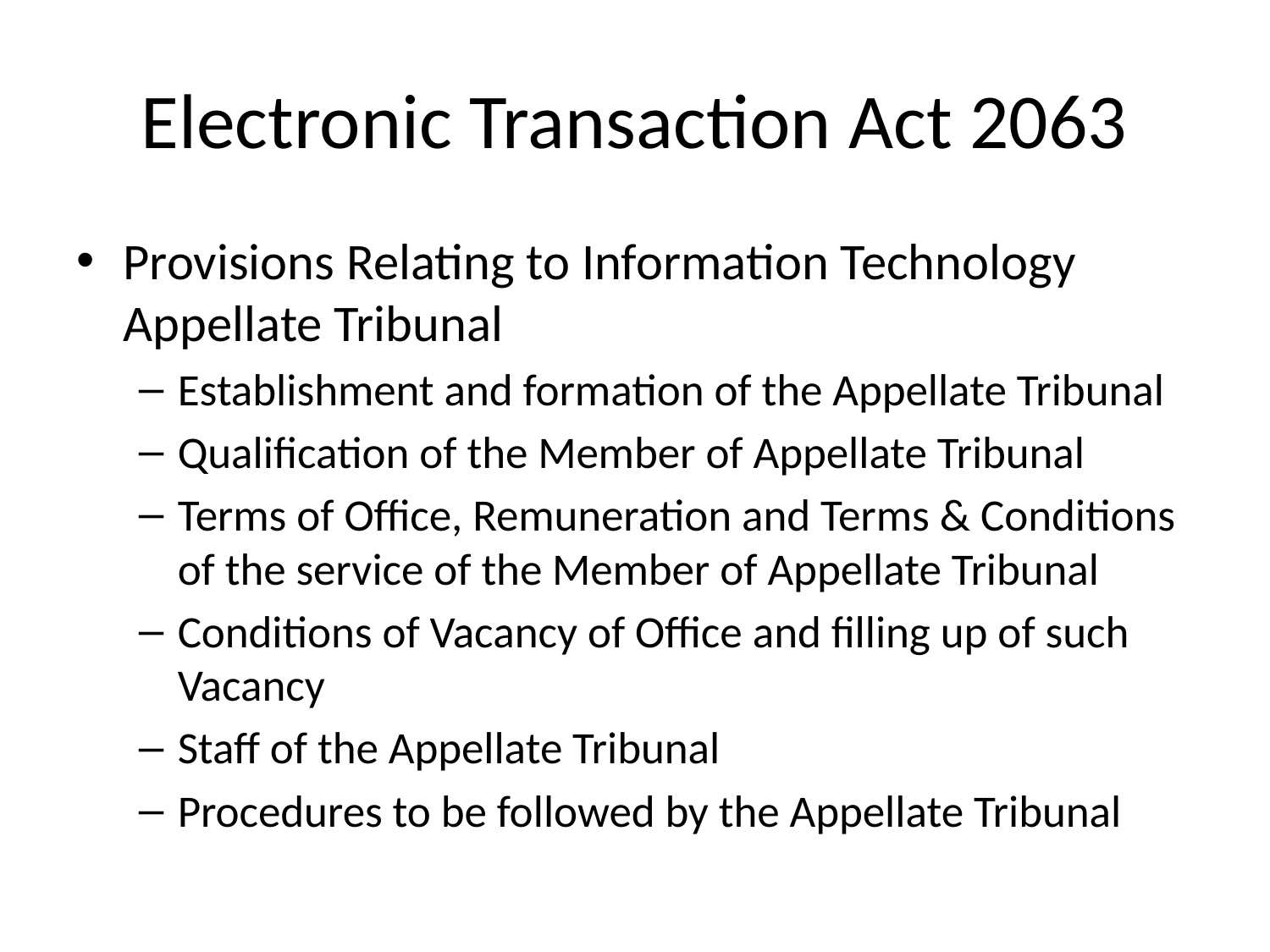

# Electronic Transaction Act 2063
Provisions Relating to Information Technology Appellate Tribunal
Establishment and formation of the Appellate Tribunal
Qualification of the Member of Appellate Tribunal
Terms of Office, Remuneration and Terms & Conditions of the service of the Member of Appellate Tribunal
Conditions of Vacancy of Office and filling up of such Vacancy
Staff of the Appellate Tribunal
Procedures to be followed by the Appellate Tribunal